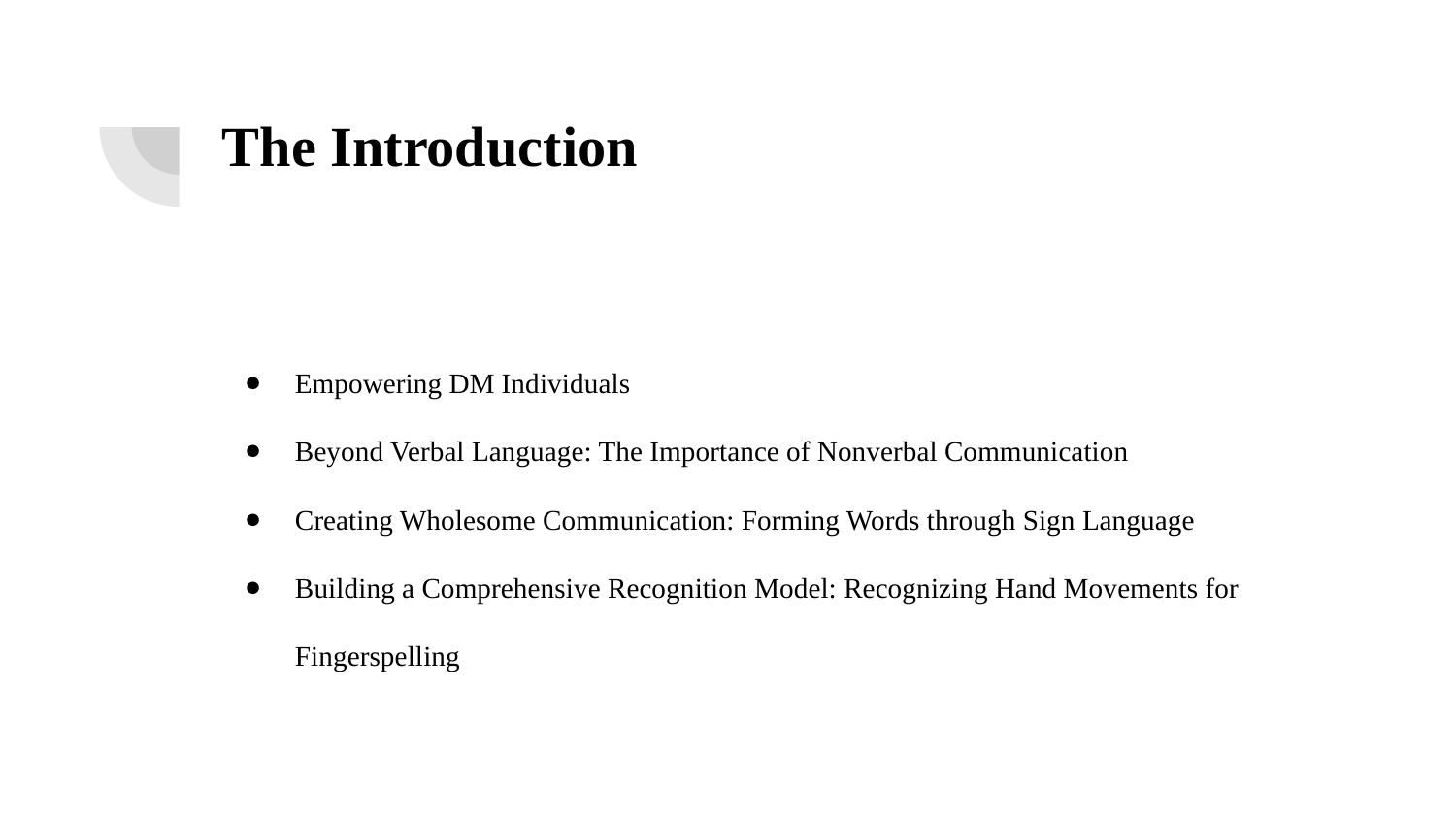

# The Introduction
Empowering DM Individuals
Beyond Verbal Language: The Importance of Nonverbal Communication
Creating Wholesome Communication: Forming Words through Sign Language
Building a Comprehensive Recognition Model: Recognizing Hand Movements for Fingerspelling